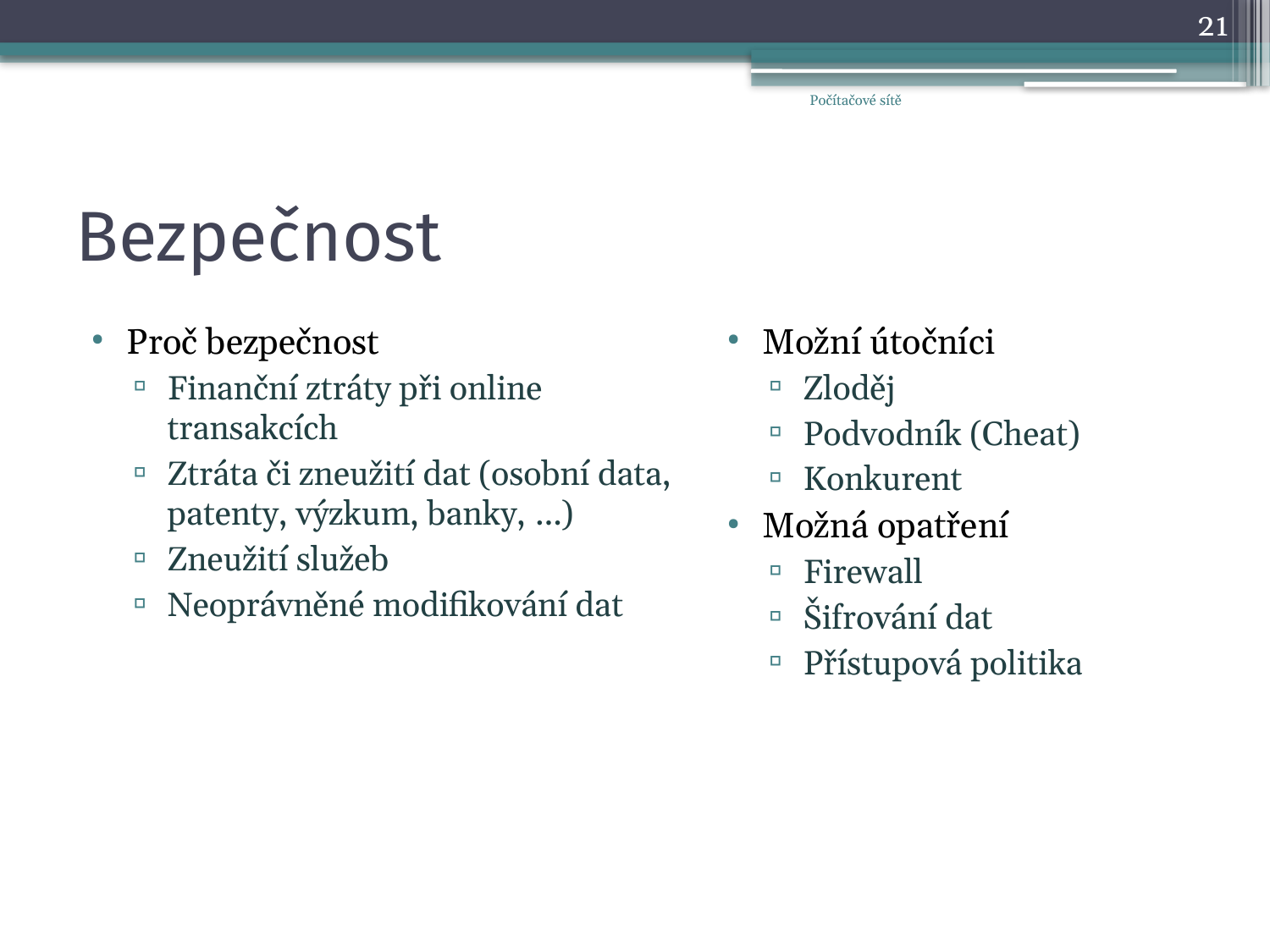

21
Počítačové sítě
# Bezpečnost
Proč bezpečnost
Finanční ztráty při online transakcích
Ztráta či zneužití dat (osobní data, patenty, výzkum, banky, …)
Zneužití služeb
Neoprávněné modifikování dat

Možní útočníci
Zloděj
Podvodník (Cheat)
Konkurent
Možná opatření
Firewall
Šifrování dat
Přístupová politika